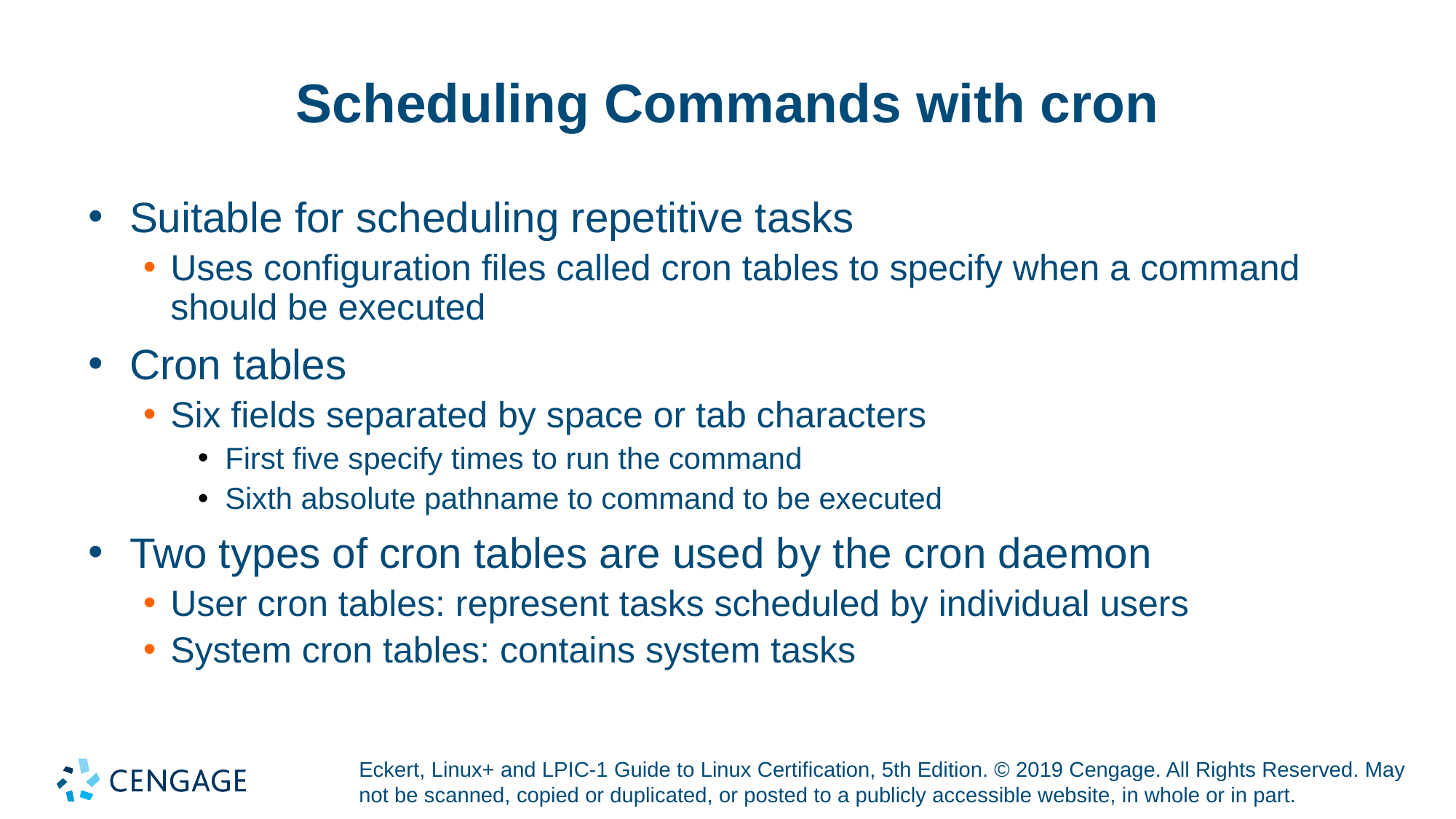

# Scheduling Commands with cron
Suitable for scheduling repetitive tasks
Uses configuration files called cron tables to specify when a command should be executed
Cron tables
Six fields separated by space or tab characters
First five specify times to run the command
Sixth absolute pathname to command to be executed
Two types of cron tables are used by the cron daemon
User cron tables: represent tasks scheduled by individual users
System cron tables: contains system tasks